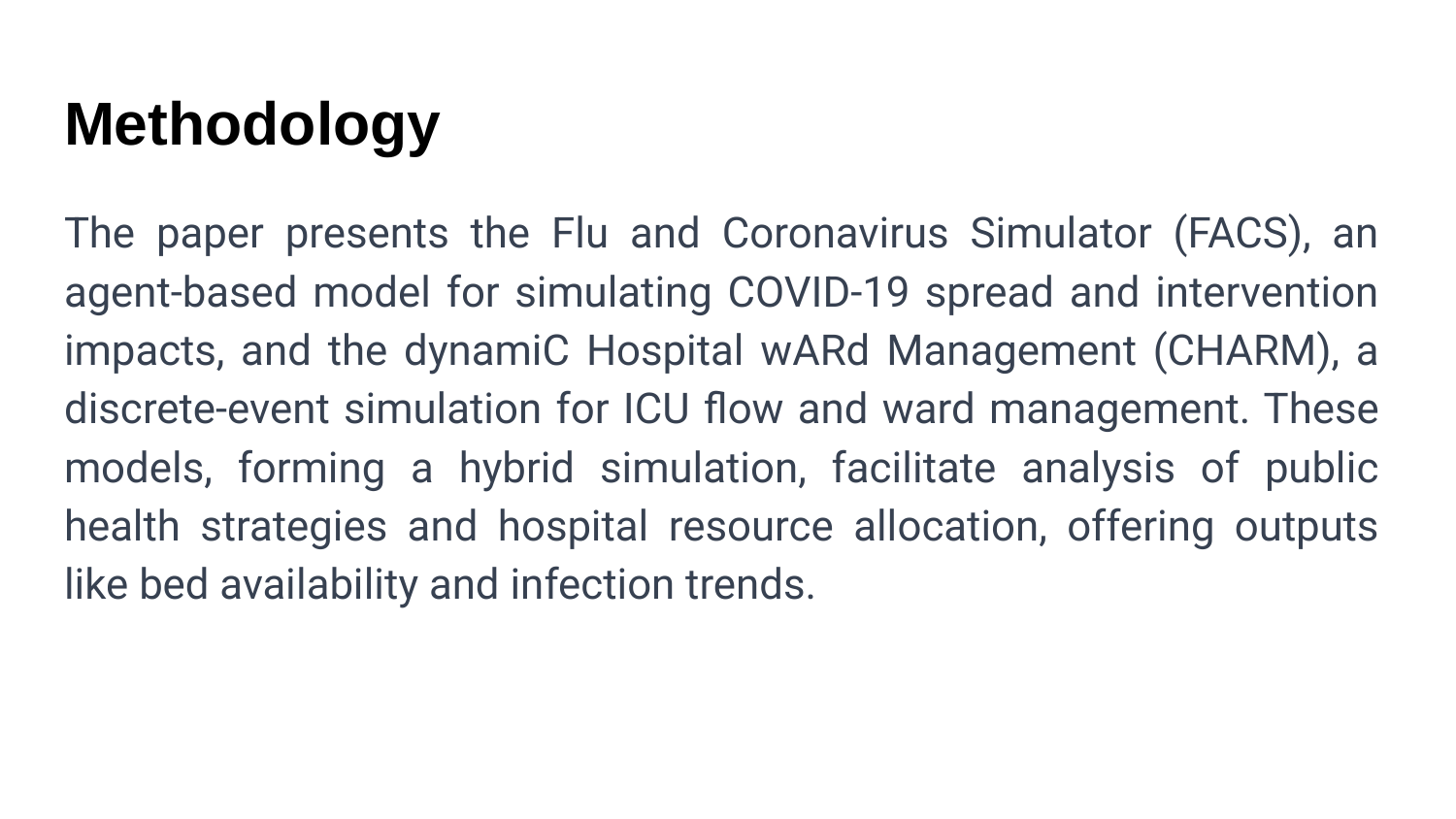

# Methodology
The paper presents the Flu and Coronavirus Simulator (FACS), an agent-based model for simulating COVID-19 spread and intervention impacts, and the dynamiC Hospital wARd Management (CHARM), a discrete-event simulation for ICU flow and ward management. These models, forming a hybrid simulation, facilitate analysis of public health strategies and hospital resource allocation, offering outputs like bed availability and infection trends.